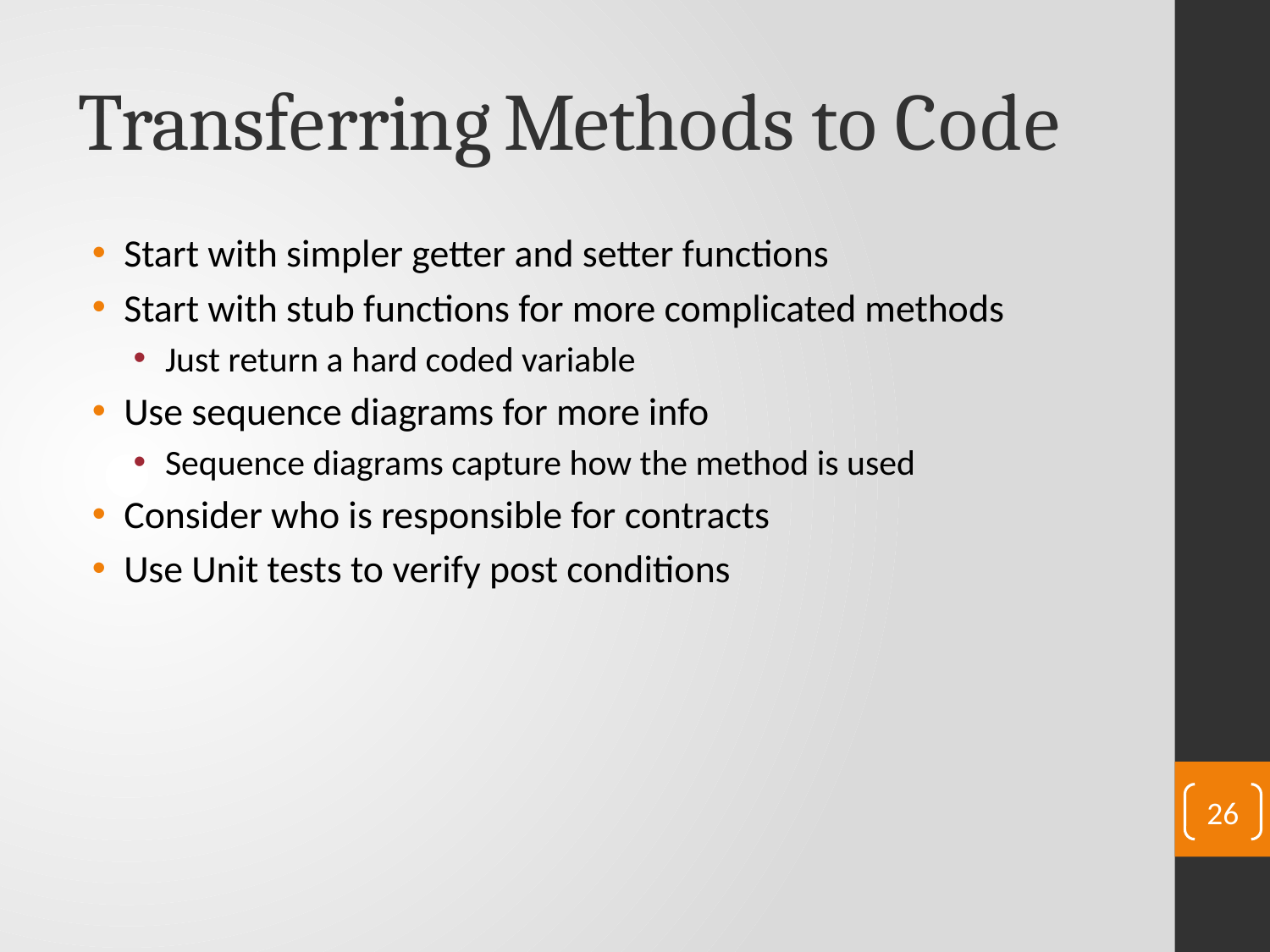

# Transferring Methods to Code
Start with simpler getter and setter functions
Start with stub functions for more complicated methods
Just return a hard coded variable
Use sequence diagrams for more info
Sequence diagrams capture how the method is used
Consider who is responsible for contracts
Use Unit tests to verify post conditions

26